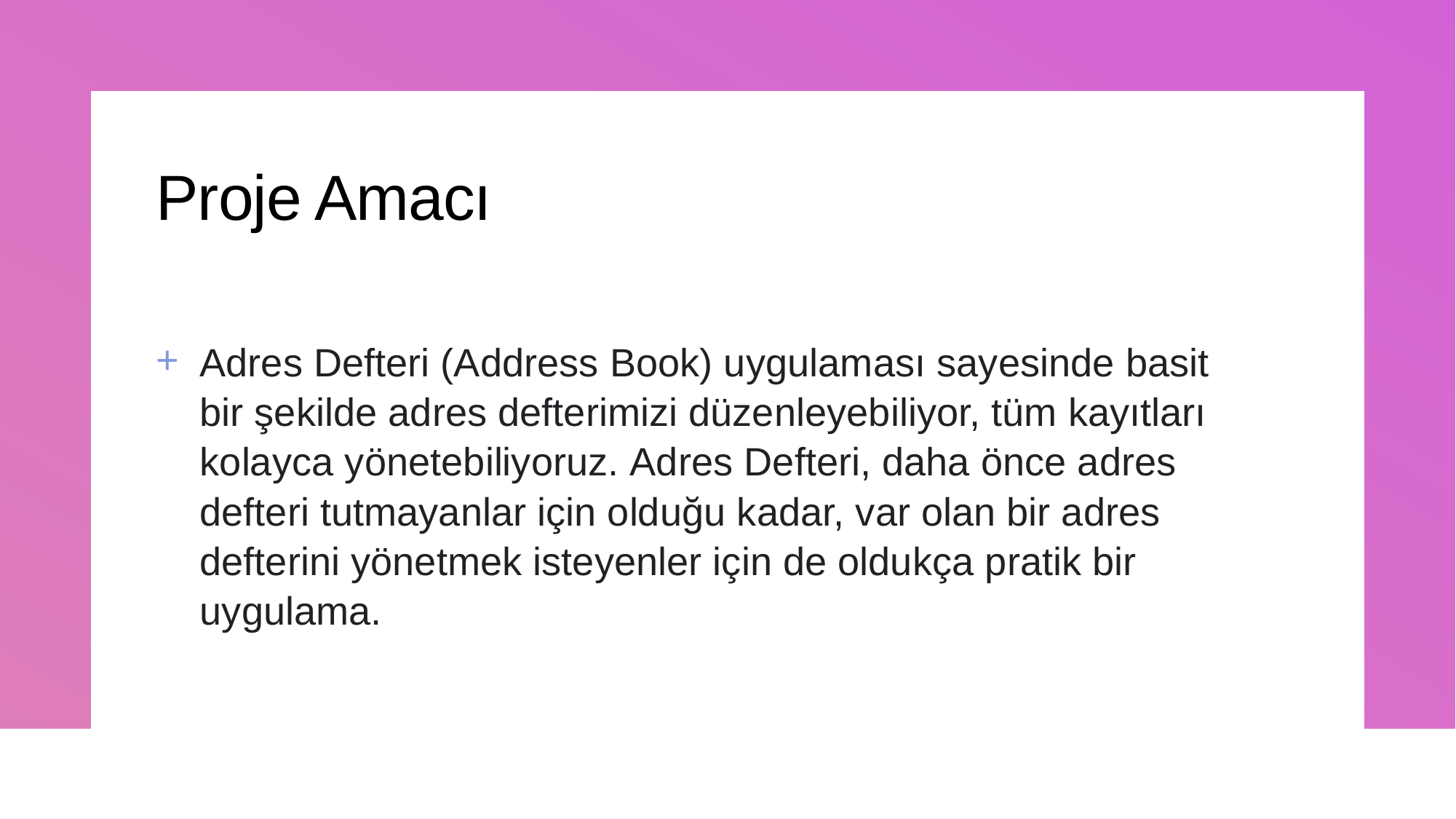

# Proje Amacı
Adres Defteri (Address Book) uygulaması sayesinde basit bir şekilde adres defterimizi düzenleyebiliyor, tüm kayıtları kolayca yönetebiliyoruz. Adres Defteri, daha önce adres defteri tutmayanlar için olduğu kadar, var olan bir adres defterini yönetmek isteyenler için de oldukça pratik bir uygulama.